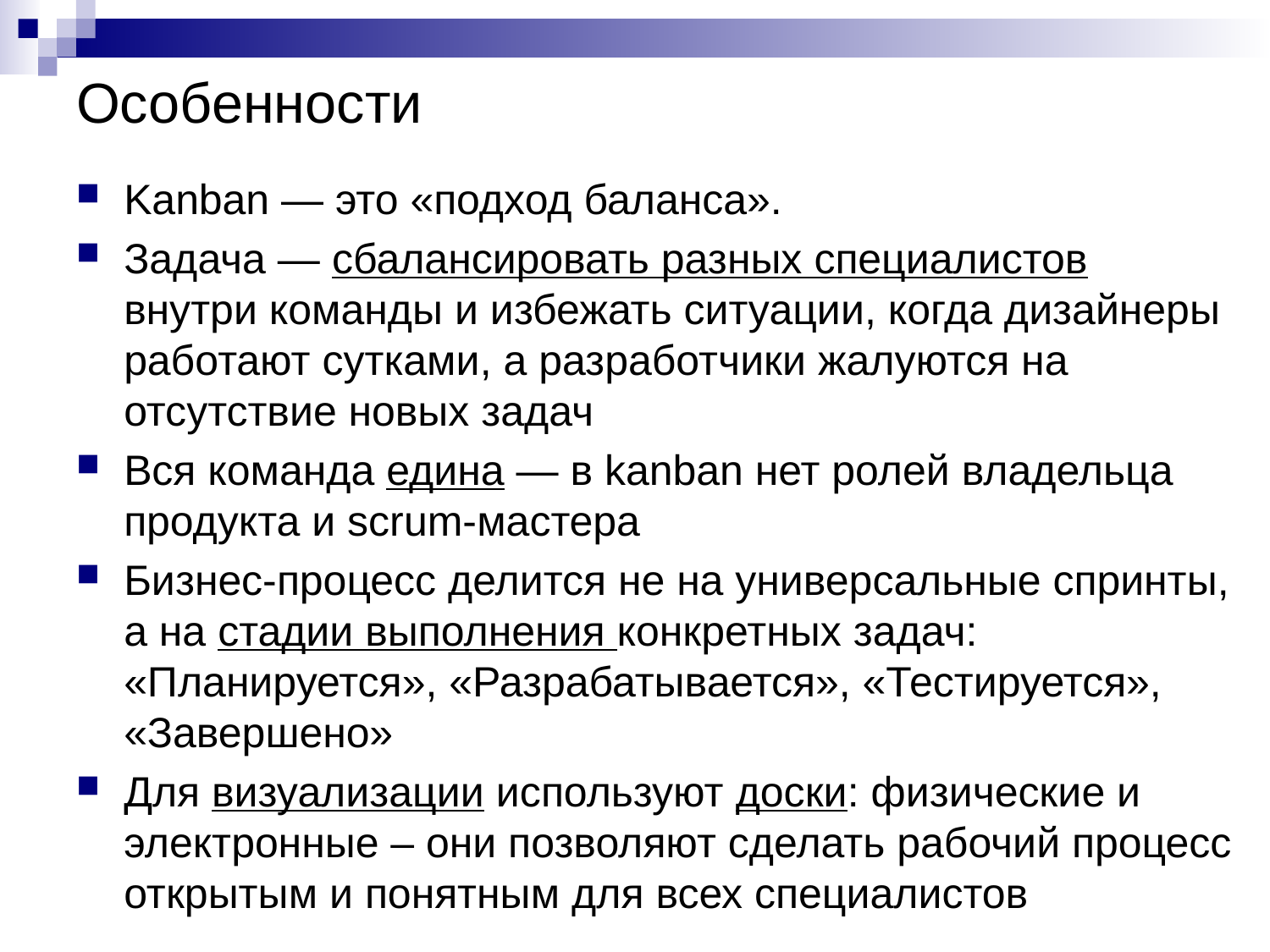

# Особенности
Kanban — это «подход баланса».
Задача — сбалансировать разных специалистов внутри команды и избежать ситуации, когда дизайнеры работают сутками, а разработчики жалуются на отсутствие новых задач
Вся команда едина — в kanban нет ролей владельца продукта и scrum-мастера
Бизнес-процесс делится не на универсальные спринты, а на стадии выполнения конкретных задач: «Планируется», «Разрабатывается», «Тестируется», «Завершено»
Для визуализации используют доски: физические и электронные – они позволяют сделать рабочий процесс открытым и понятным для всех специалистов